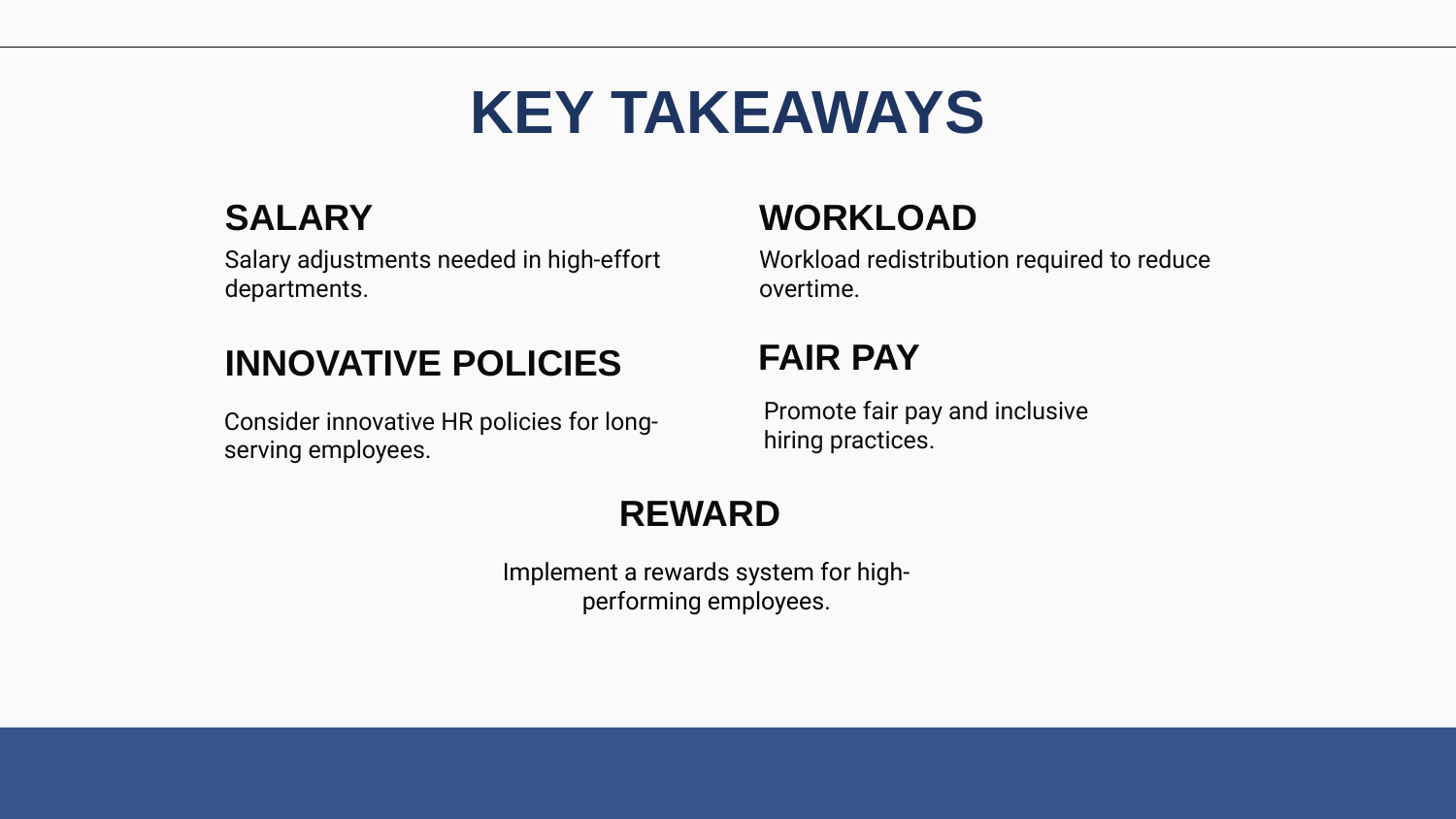

KEY TAKEAWAYS
# SALARY
WORKLOAD
Salary adjustments needed in high-effort departments.
Workload redistribution required to reduce overtime.
INNOVATIVE POLICIES
FAIR PAY
Promote fair pay and inclusive hiring practices.
Consider innovative HR policies for long-serving employees.
REWARD
Implement a rewards system for high-performing employees.